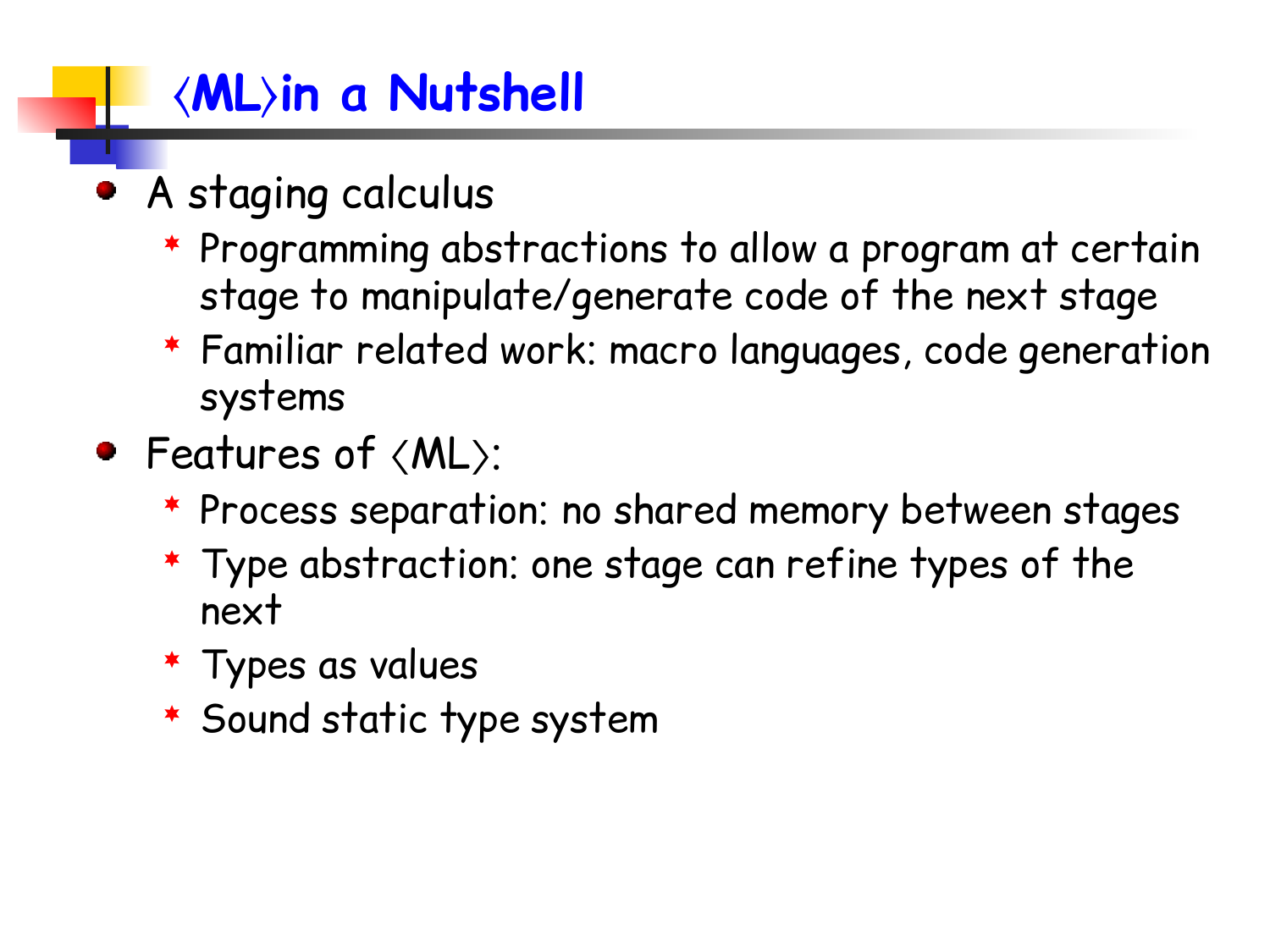

# 〈ML〉in a Nutshell
A staging calculus
Programming abstractions to allow a program at certain stage to manipulate/generate code of the next stage
Familiar related work: macro languages, code generation systems
Features of 〈ML〉:
Process separation: no shared memory between stages
Type abstraction: one stage can refine types of the next
Types as values
Sound static type system